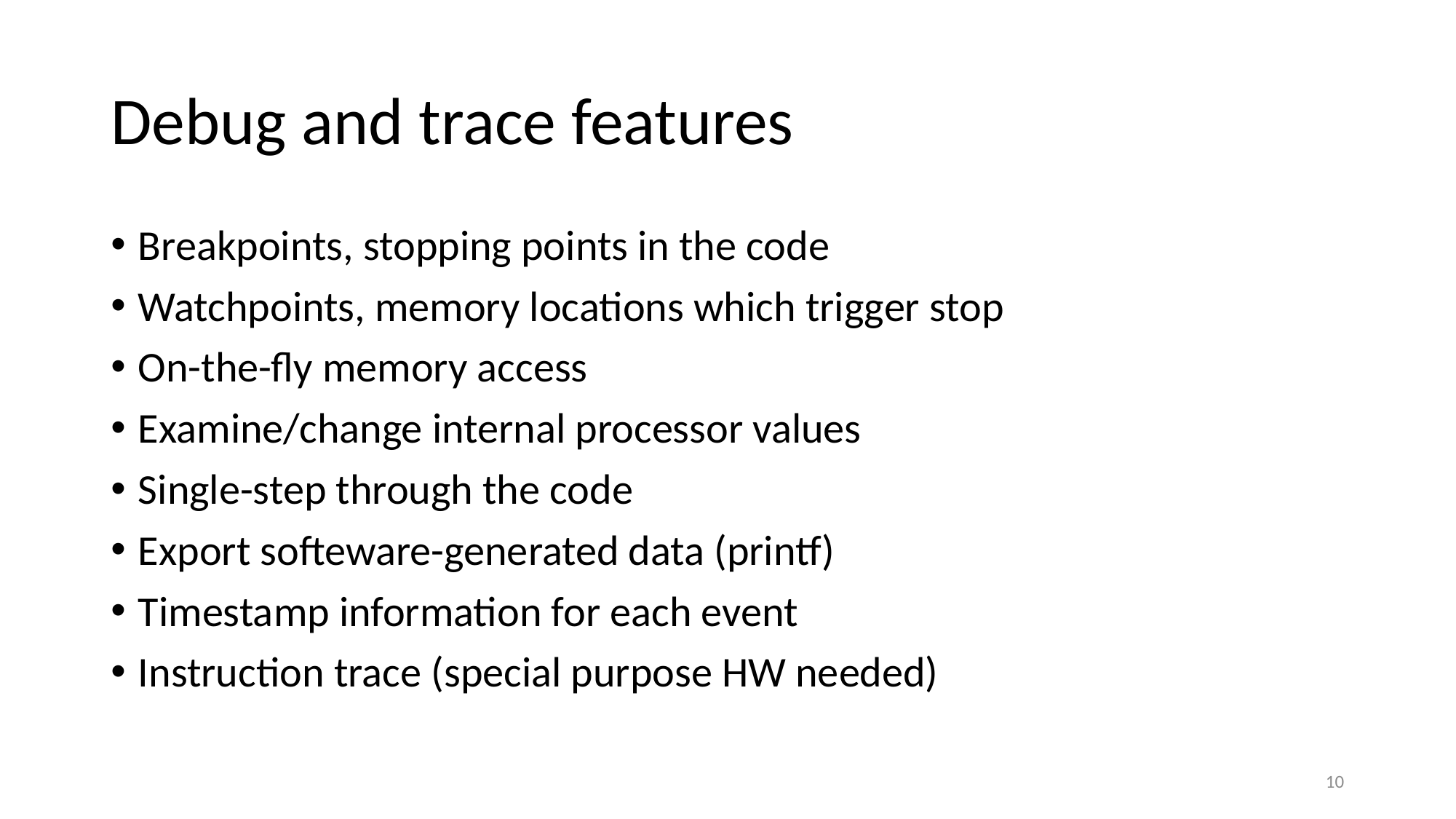

# Debug and trace features
Breakpoints, stopping points in the code
Watchpoints, memory locations which trigger stop
On-the-fly memory access
Examine/change internal processor values
Single-step through the code
Export softeware-generated data (printf)
Timestamp information for each event
Instruction trace (special purpose HW needed)
10